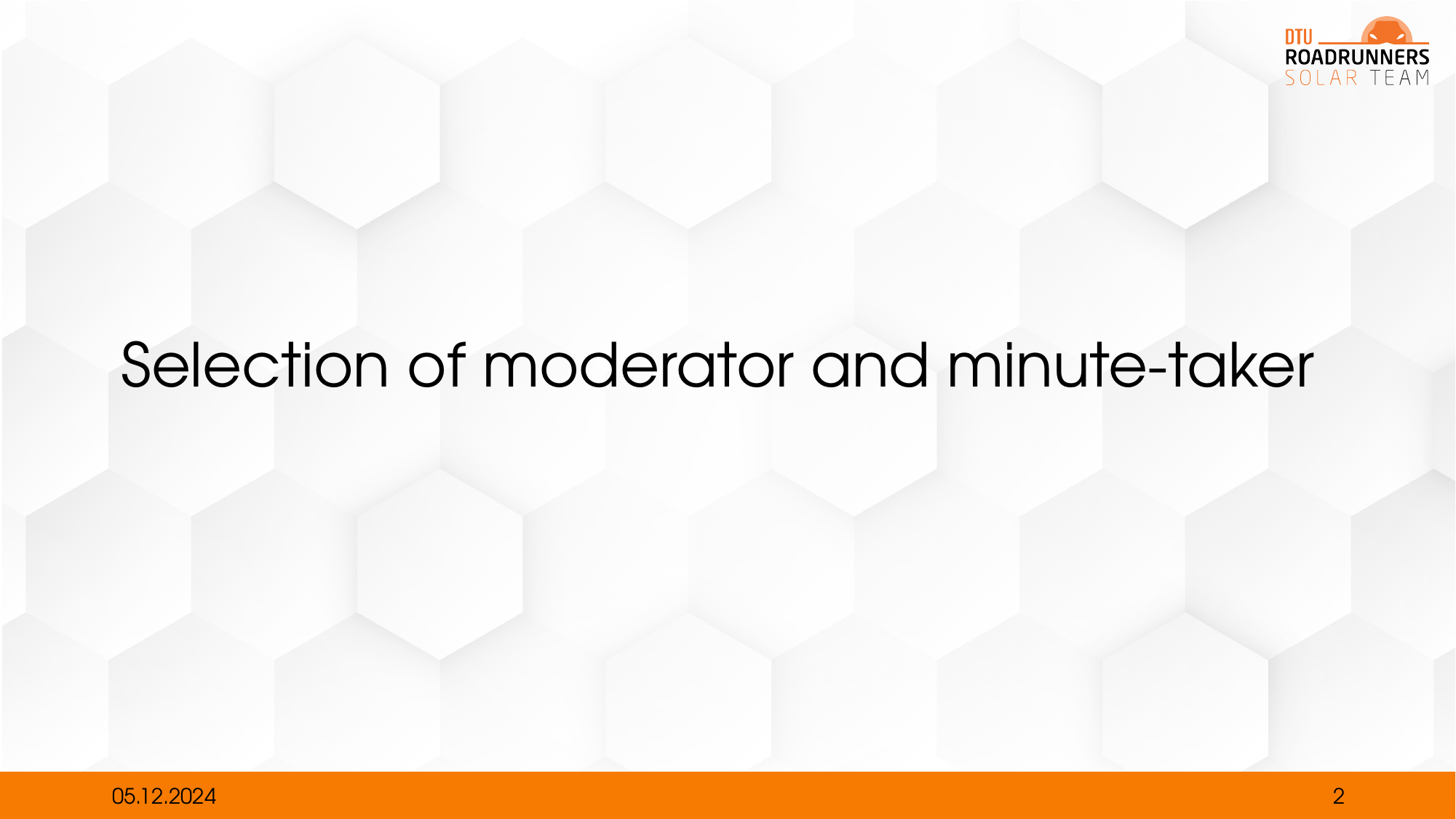

# Selection of moderator and minute-taker
2
05.12.2024